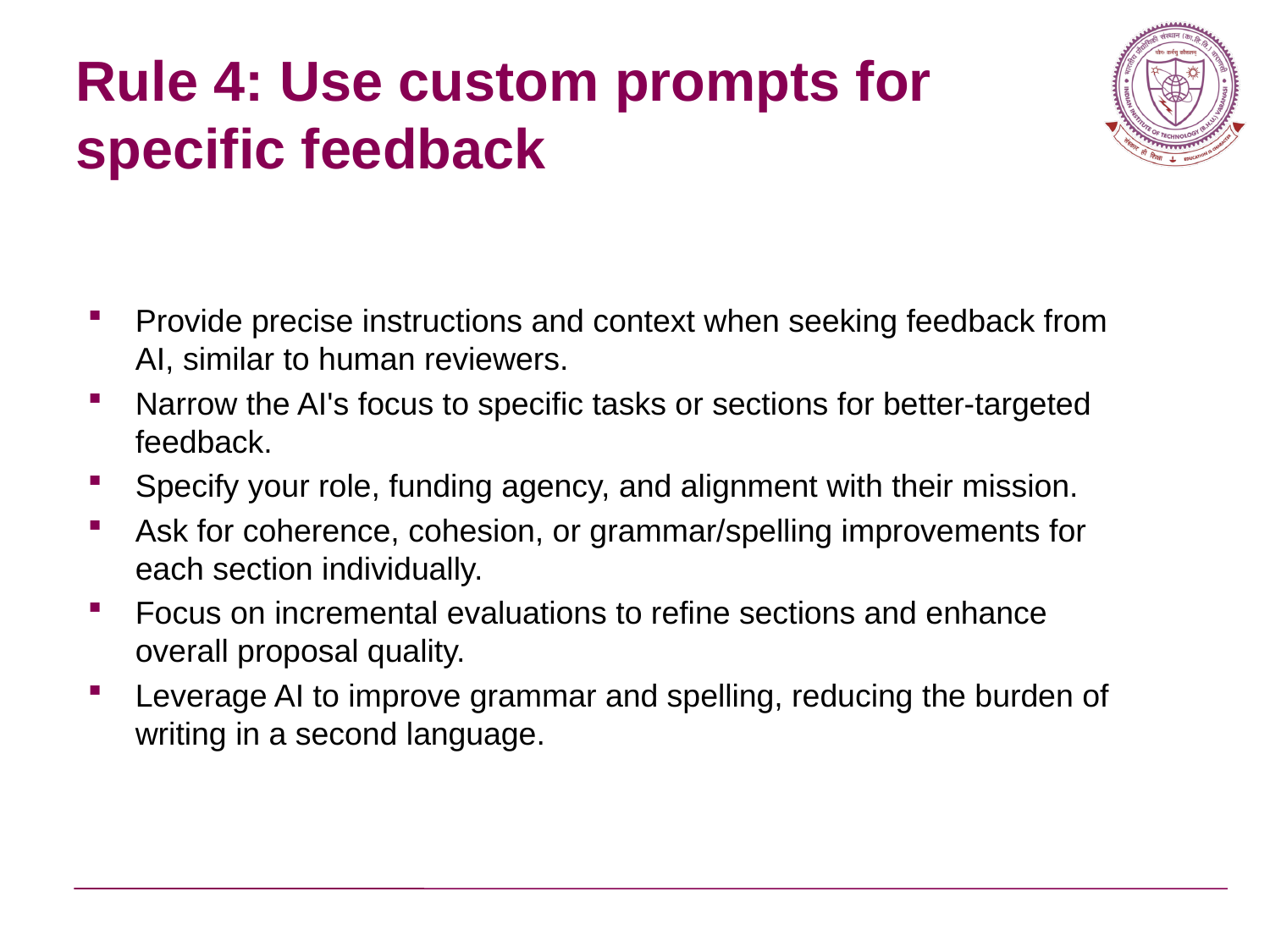

# Rule 4: Use custom prompts for specific feedback
Provide precise instructions and context when seeking feedback from AI, similar to human reviewers.
Narrow the AI's focus to specific tasks or sections for better-targeted feedback.
Specify your role, funding agency, and alignment with their mission.
Ask for coherence, cohesion, or grammar/spelling improvements for each section individually.
Focus on incremental evaluations to refine sections and enhance overall proposal quality.
Leverage AI to improve grammar and spelling, reducing the burden of writing in a second language.